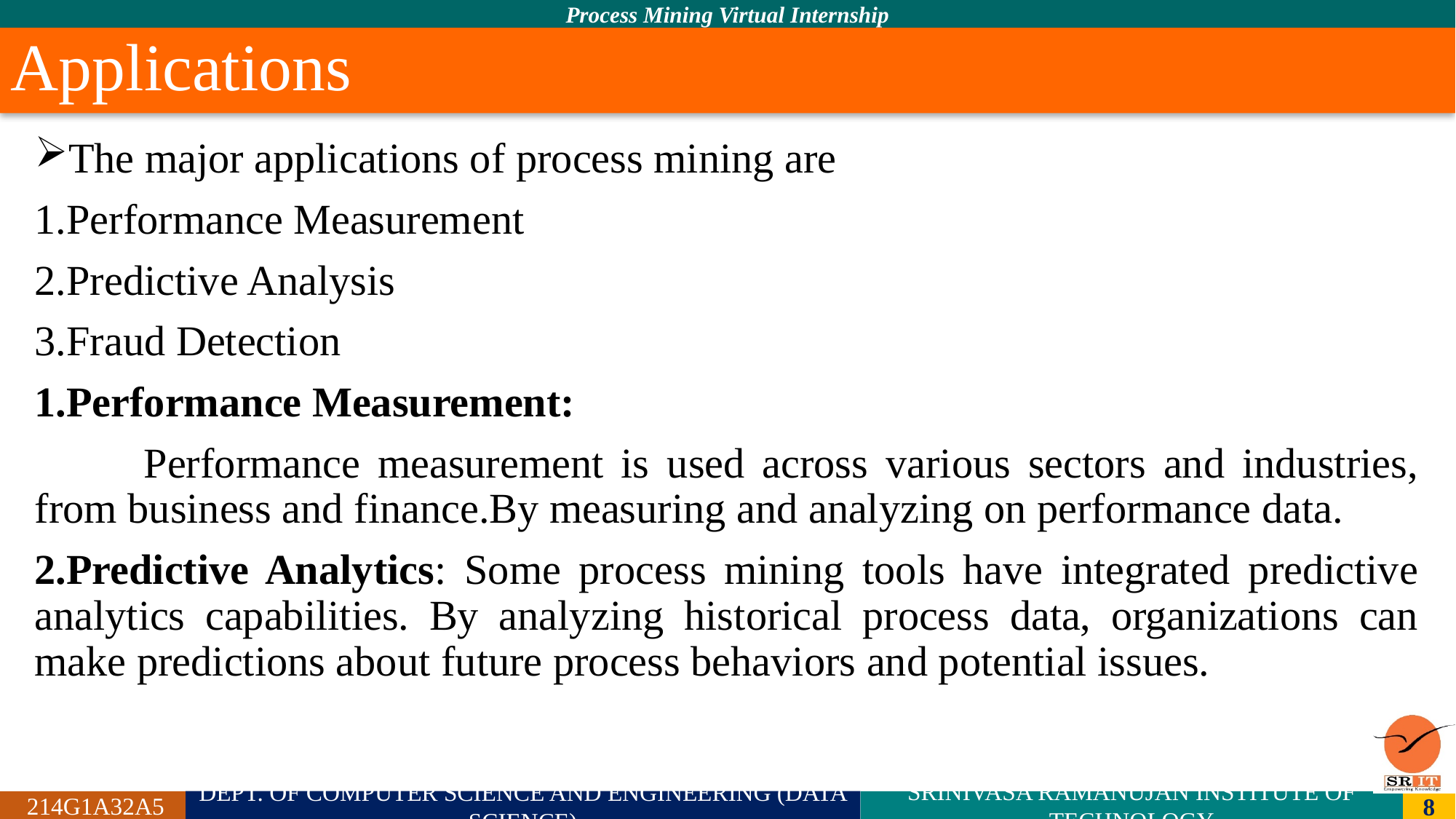

# Applications
The major applications of process mining are
1.Performance Measurement
2.Predictive Analysis
3.Fraud Detection
1.Performance Measurement:
	Performance measurement is used across various sectors and industries, from business and finance.By measuring and analyzing on performance data.
2.Predictive Analytics: Some process mining tools have integrated predictive analytics capabilities. By analyzing historical process data, organizations can make predictions about future process behaviors and potential issues.